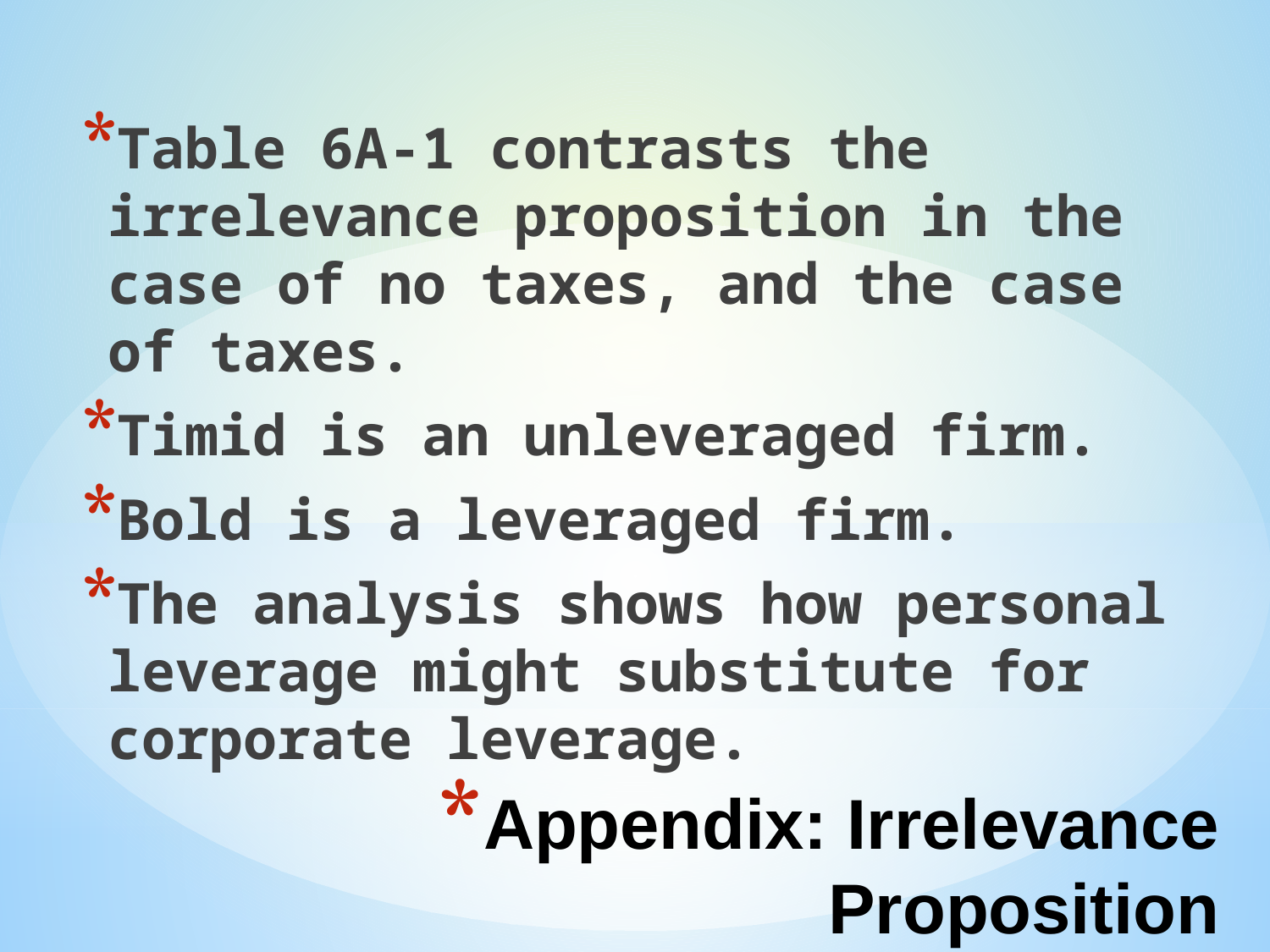

Table 6A-1 contrasts the irrelevance proposition in the case of no taxes, and the case of taxes.
Timid is an unleveraged firm.
Bold is a leveraged firm.
The analysis shows how personal leverage might substitute for corporate leverage.

# Appendix: Irrelevance Proposition